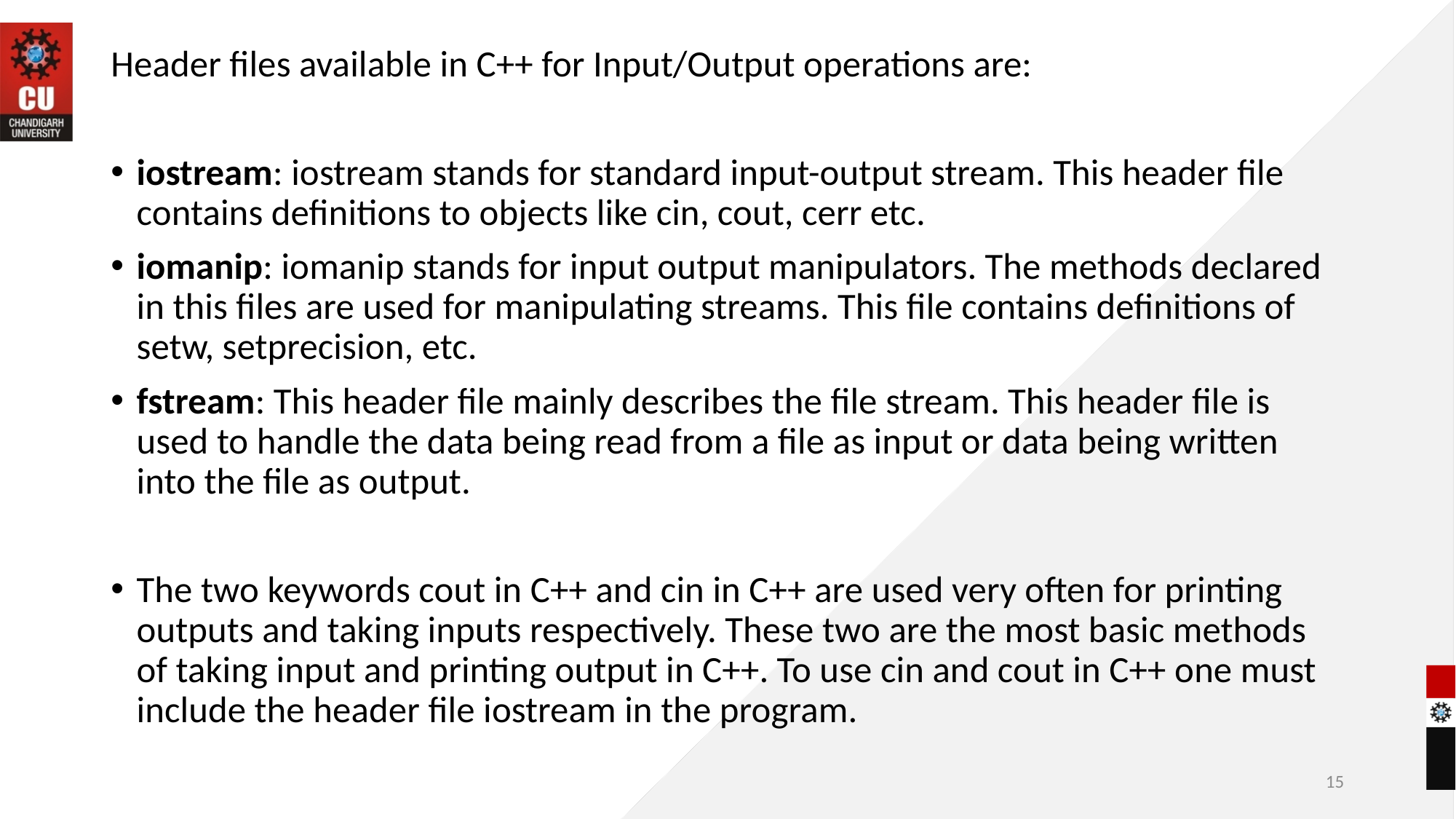

Header files available in C++ for Input/Output operations are:

iostream: iostream stands for standard input-output stream. This header file contains definitions to objects like cin, cout, cerr etc.
iomanip: iomanip stands for input output manipulators. The methods declared in this files are used for manipulating streams. This file contains definitions of setw, setprecision, etc.
fstream: This header file mainly describes the file stream. This header file is used to handle the data being read from a file as input or data being written into the file as output.

The two keywords cout in C++ and cin in C++ are used very often for printing outputs and taking inputs respectively. These two are the most basic methods of taking input and printing output in C++. To use cin and cout in C++ one must include the header file iostream in the program.
15